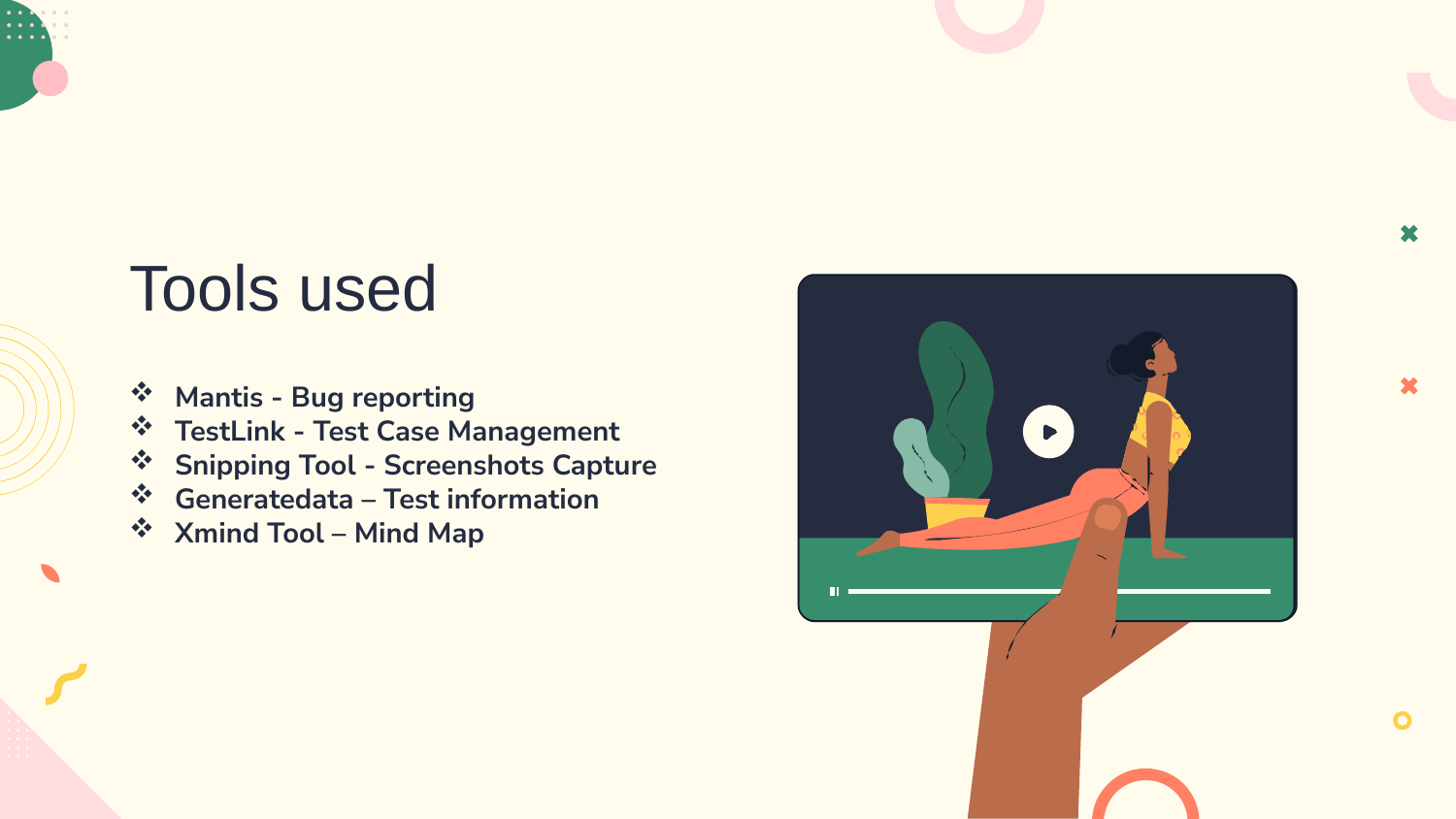

# Tools used

Mantis - Bug reporting
TestLink - Test Case Management
Snipping Tool - Screenshots Capture
Generatedata – Test information
Xmind Tool – Mind Map